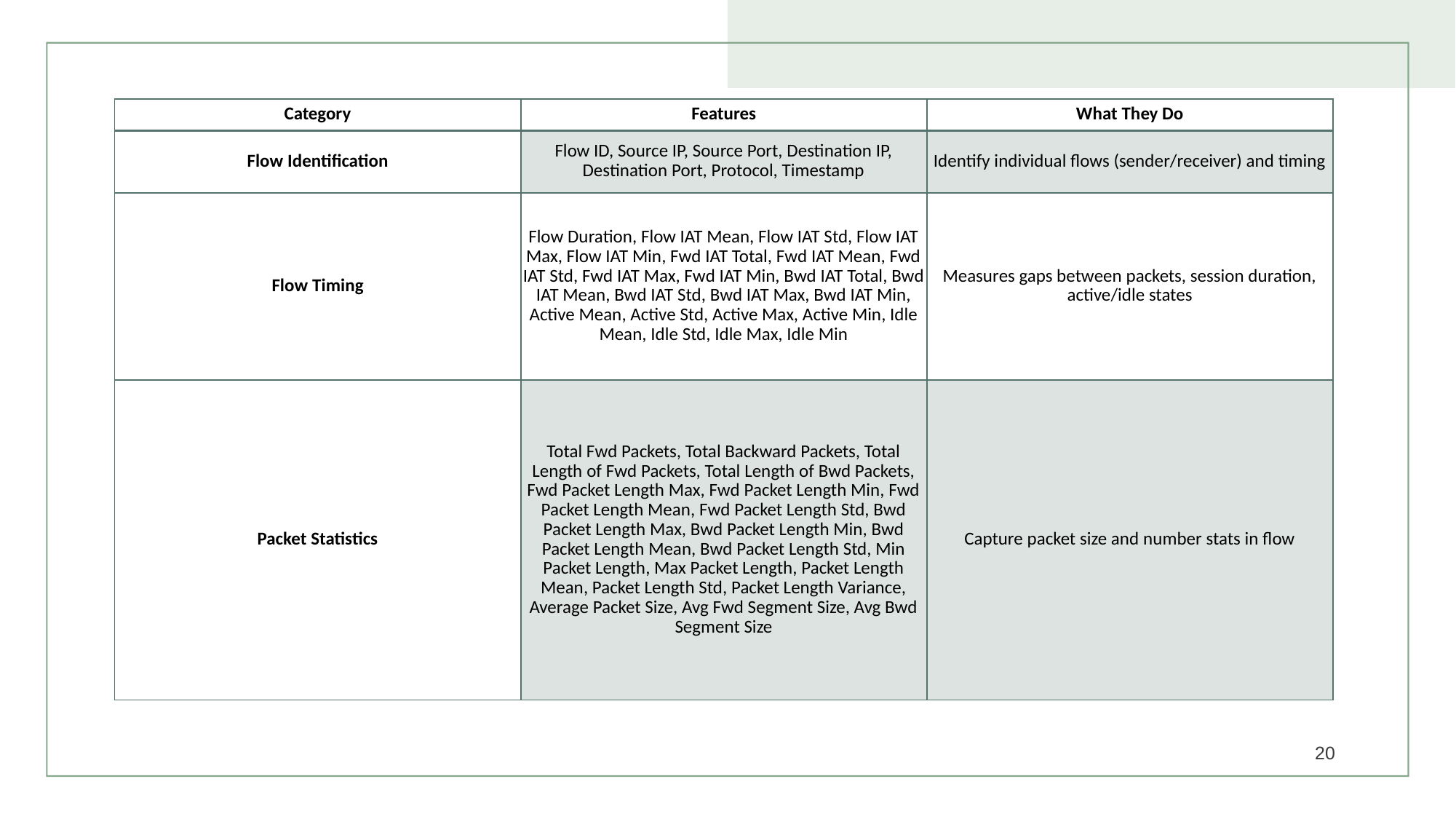

| Category | Features | What They Do |
| --- | --- | --- |
| Flow Identification | Flow ID, Source IP, Source Port, Destination IP, Destination Port, Protocol, Timestamp | Identify individual flows (sender/receiver) and timing |
| Flow Timing | Flow Duration, Flow IAT Mean, Flow IAT Std, Flow IAT Max, Flow IAT Min, Fwd IAT Total, Fwd IAT Mean, Fwd IAT Std, Fwd IAT Max, Fwd IAT Min, Bwd IAT Total, Bwd IAT Mean, Bwd IAT Std, Bwd IAT Max, Bwd IAT Min, Active Mean, Active Std, Active Max, Active Min, Idle Mean, Idle Std, Idle Max, Idle Min | Measures gaps between packets, session duration, active/idle states |
| Packet Statistics | Total Fwd Packets, Total Backward Packets, Total Length of Fwd Packets, Total Length of Bwd Packets, Fwd Packet Length Max, Fwd Packet Length Min, Fwd Packet Length Mean, Fwd Packet Length Std, Bwd Packet Length Max, Bwd Packet Length Min, Bwd Packet Length Mean, Bwd Packet Length Std, Min Packet Length, Max Packet Length, Packet Length Mean, Packet Length Std, Packet Length Variance, Average Packet Size, Avg Fwd Segment Size, Avg Bwd Segment Size | Capture packet size and number stats in flow |
20